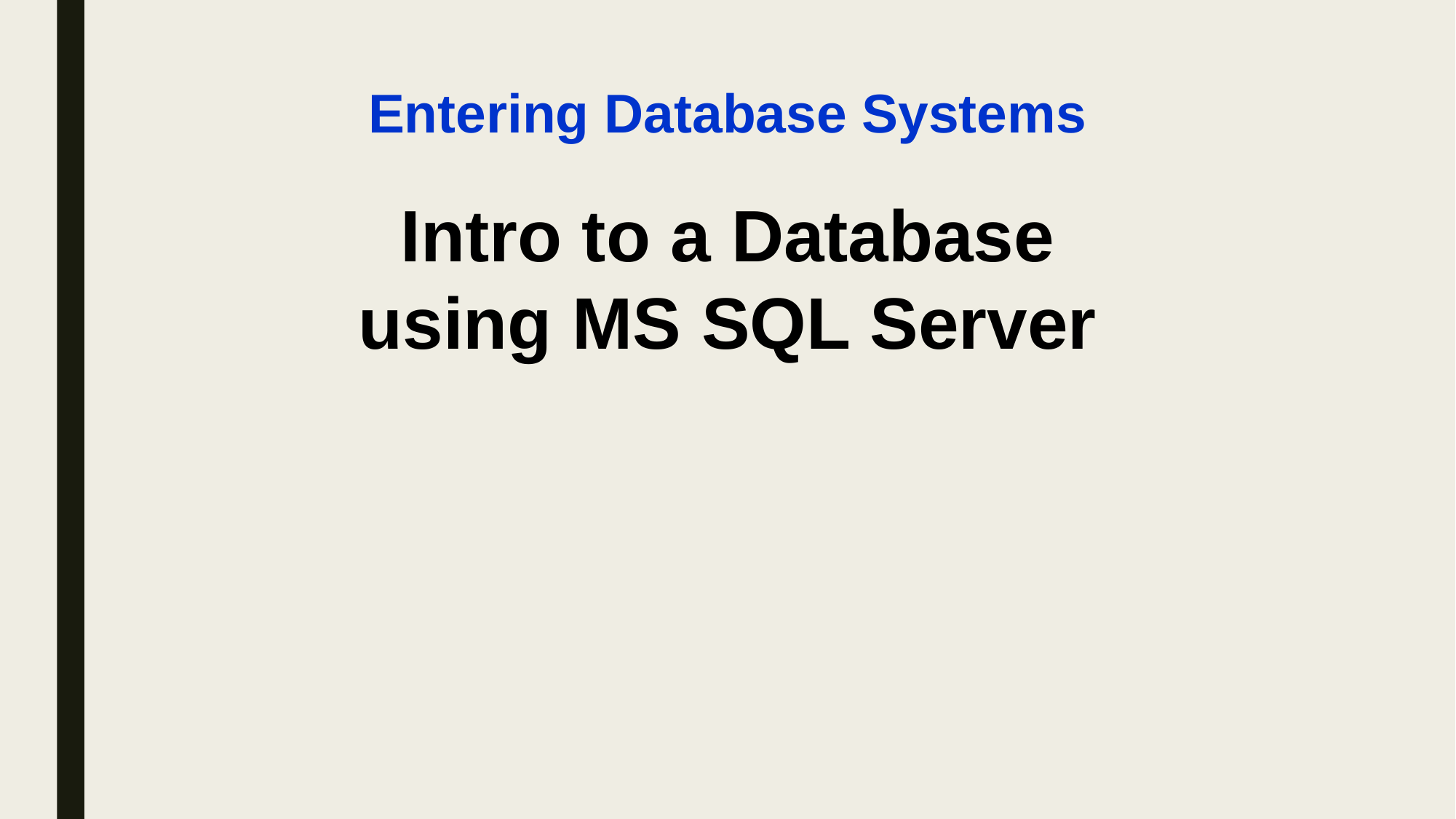

Entering Database Systems
Intro to a Database using MS SQL Server